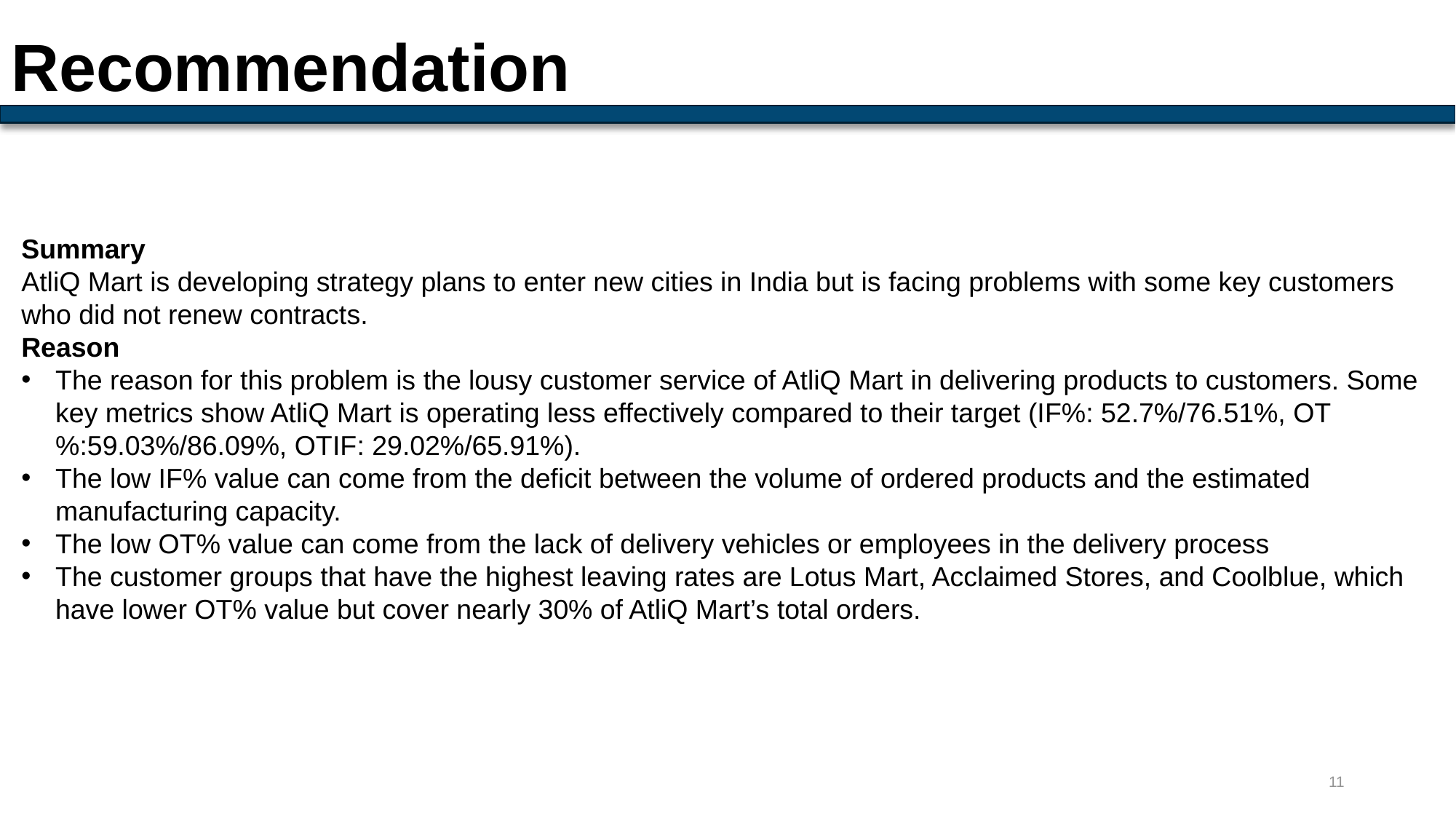

# Recommendation

Summary
AtliQ Mart is developing strategy plans to enter new cities in India but is facing problems with some key customers who did not renew contracts.
Reason
The reason for this problem is the lousy customer service of AtliQ Mart in delivering products to customers. Some key metrics show AtliQ Mart is operating less effectively compared to their target (IF%: 52.7%/76.51%, OT%:59.03%/86.09%, OTIF: 29.02%/65.91%).
The low IF% value can come from the deficit between the volume of ordered products and the estimated manufacturing capacity.
The low OT% value can come from the lack of delivery vehicles or employees in the delivery process
The customer groups that have the highest leaving rates are Lotus Mart, Acclaimed Stores, and Coolblue, which have lower OT% value but cover nearly 30% of AtliQ Mart’s total orders.
11